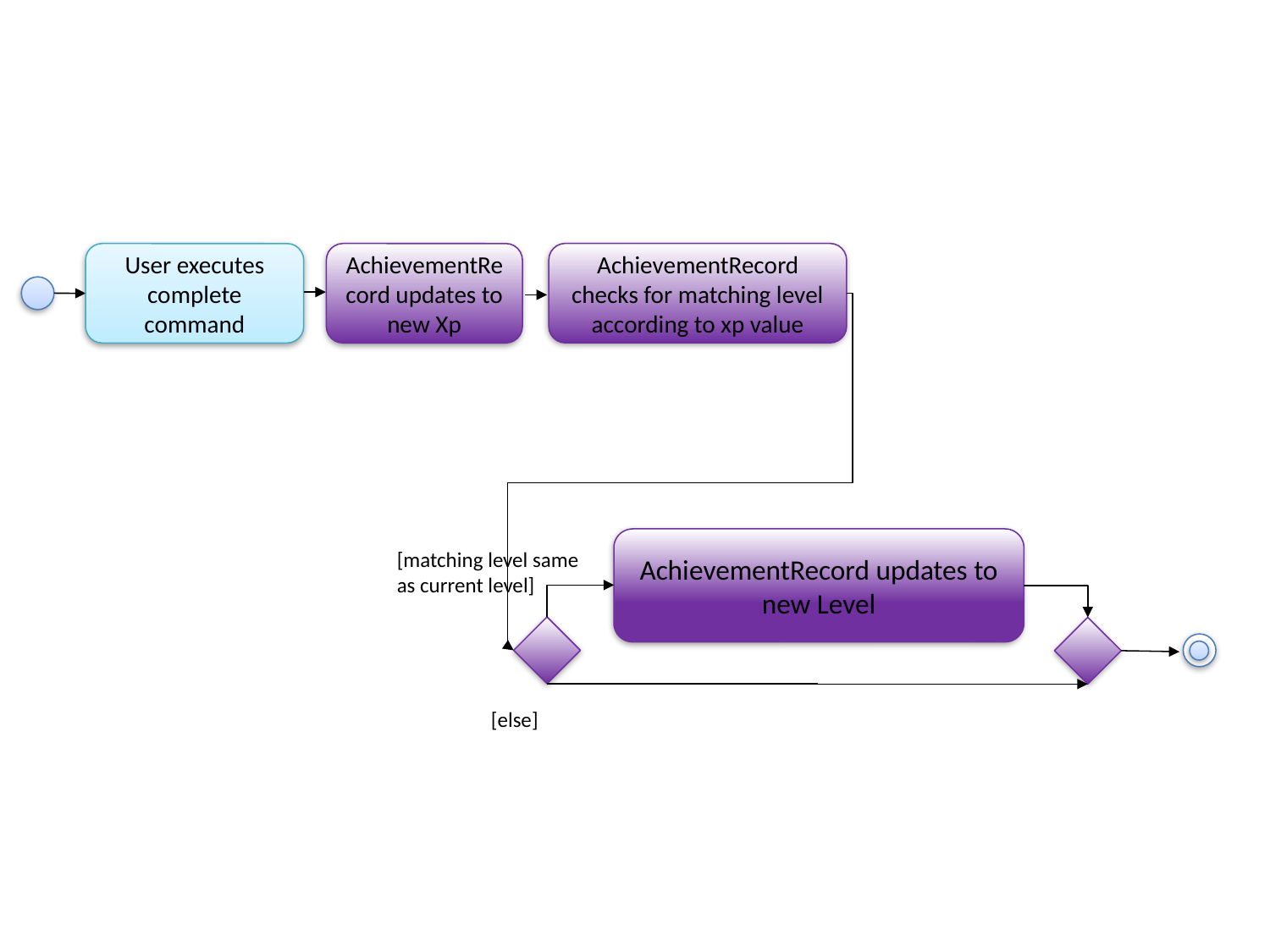

AchievementRecord checks for matching level according to xp value
User executes complete command
AchievementRecord updates to new Xp

AchievementRecord updates to new Level
[matching level same as current level]

[else]